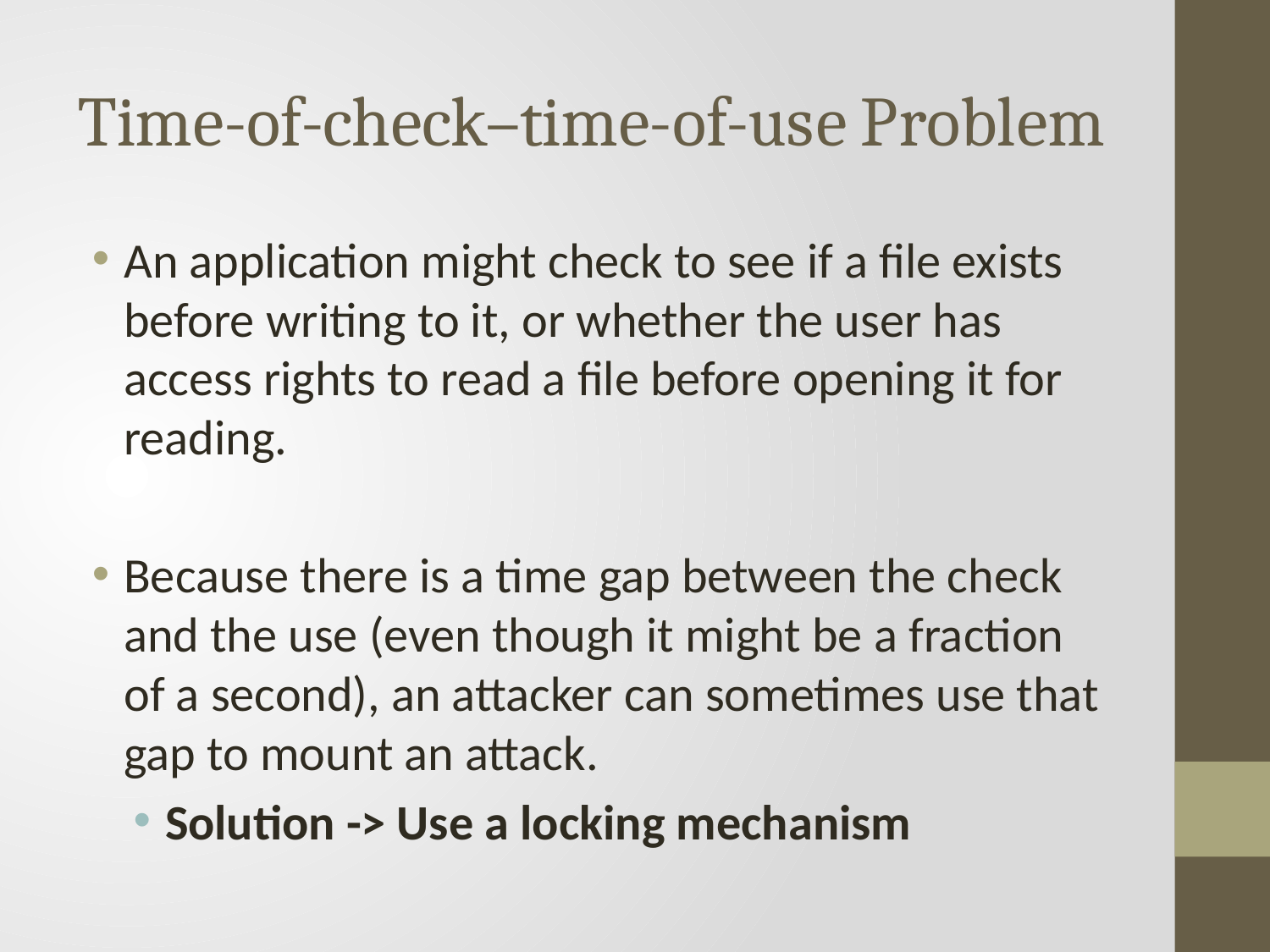

# Time-of-check–time-of-use Problem
An application might check to see if a file exists before writing to it, or whether the user has access rights to read a file before opening it for reading.

Because there is a time gap between the check and the use (even though it might be a fraction of a second), an attacker can sometimes use that gap to mount an attack.
Solution -> Use a locking mechanism